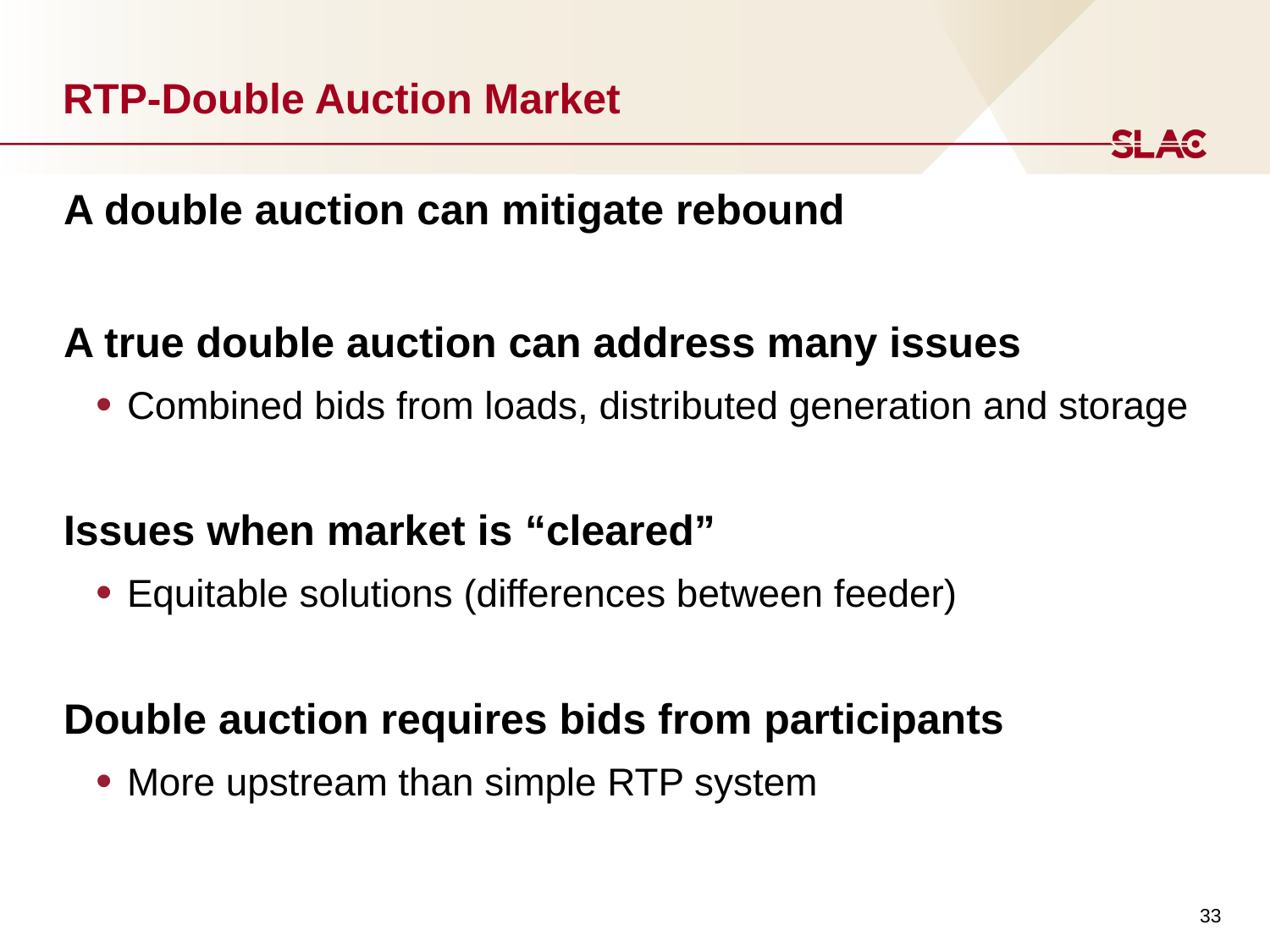

# RTP-Double Auction Market
A double auction can mitigate rebound

A true double auction can address many issues
Combined bids from loads, distributed generation and storage

Issues when market is “cleared”
Equitable solutions (differences between feeder)

Double auction requires bids from participants
More upstream than simple RTP system
33